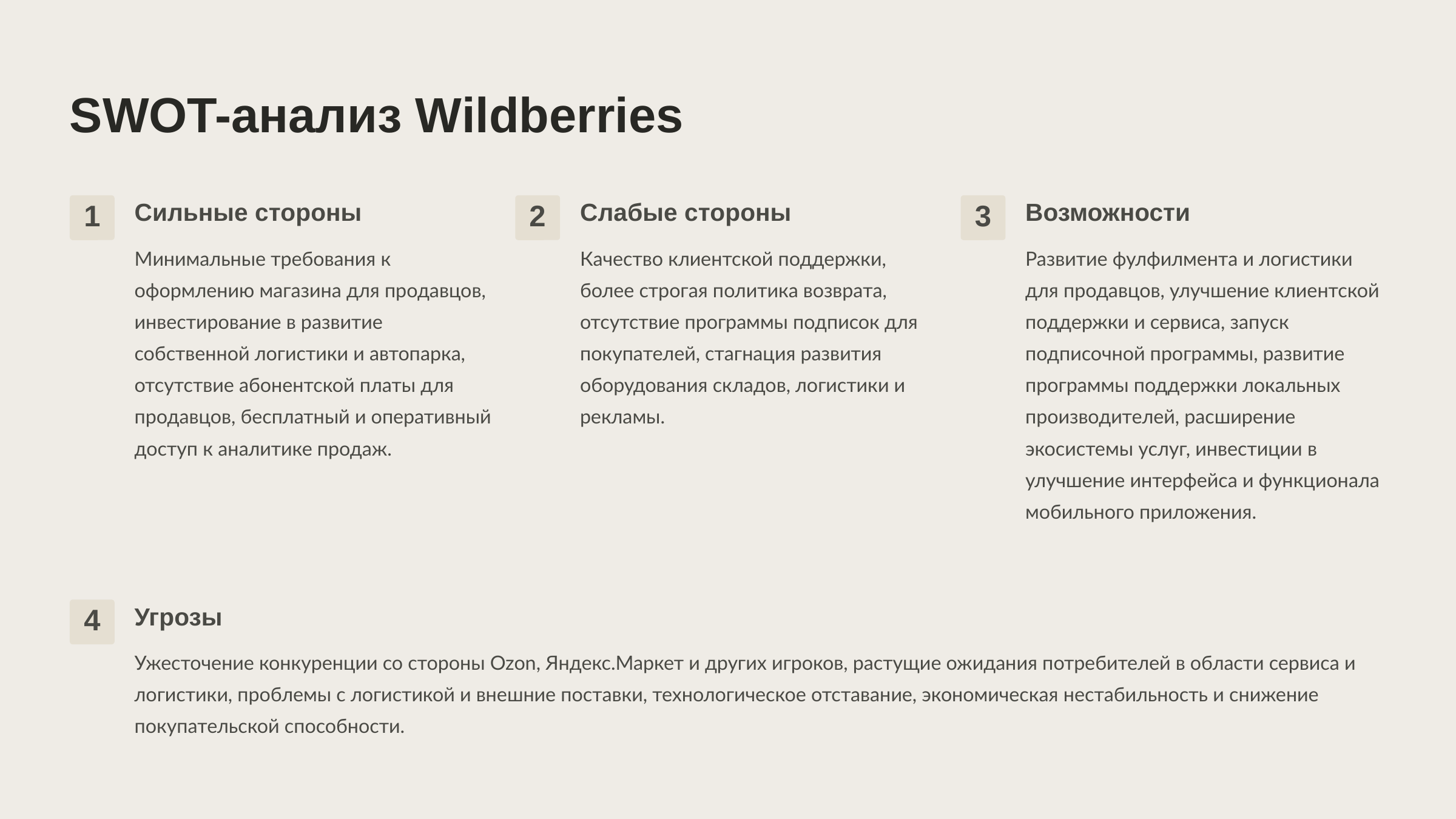

SWOT-анализ Wildberries

Сильные стороны

Слабые стороны

Возможности
1
2
3
Минимальные требования к оформлению магазина для продавцов, инвестирование в развитие собственной логистики и автопарка, отсутствие абонентской платы для продавцов, бесплатный и оперативный доступ к аналитике продаж.
Качество клиентской поддержки, более строгая политика возврата, отсутствие программы подписок для покупателей, стагнация развития оборудования складов, логистики и рекламы.
Развитие фулфилмента и логистики для продавцов, улучшение клиентской поддержки и сервиса, запуск подписочной программы, развитие программы поддержки локальных производителей, расширение экосистемы услуг, инвестиции в улучшение интерфейса и функционала мобильного приложения.

Угрозы
4
Ужесточение конкуренции со стороны Ozon, Яндекс.Маркет и других игроков, растущие ожидания потребителей в области сервиса и логистики, проблемы с логистикой и внешние поставки, технологическое отставание, экономическая нестабильность и снижение покупательской способности.